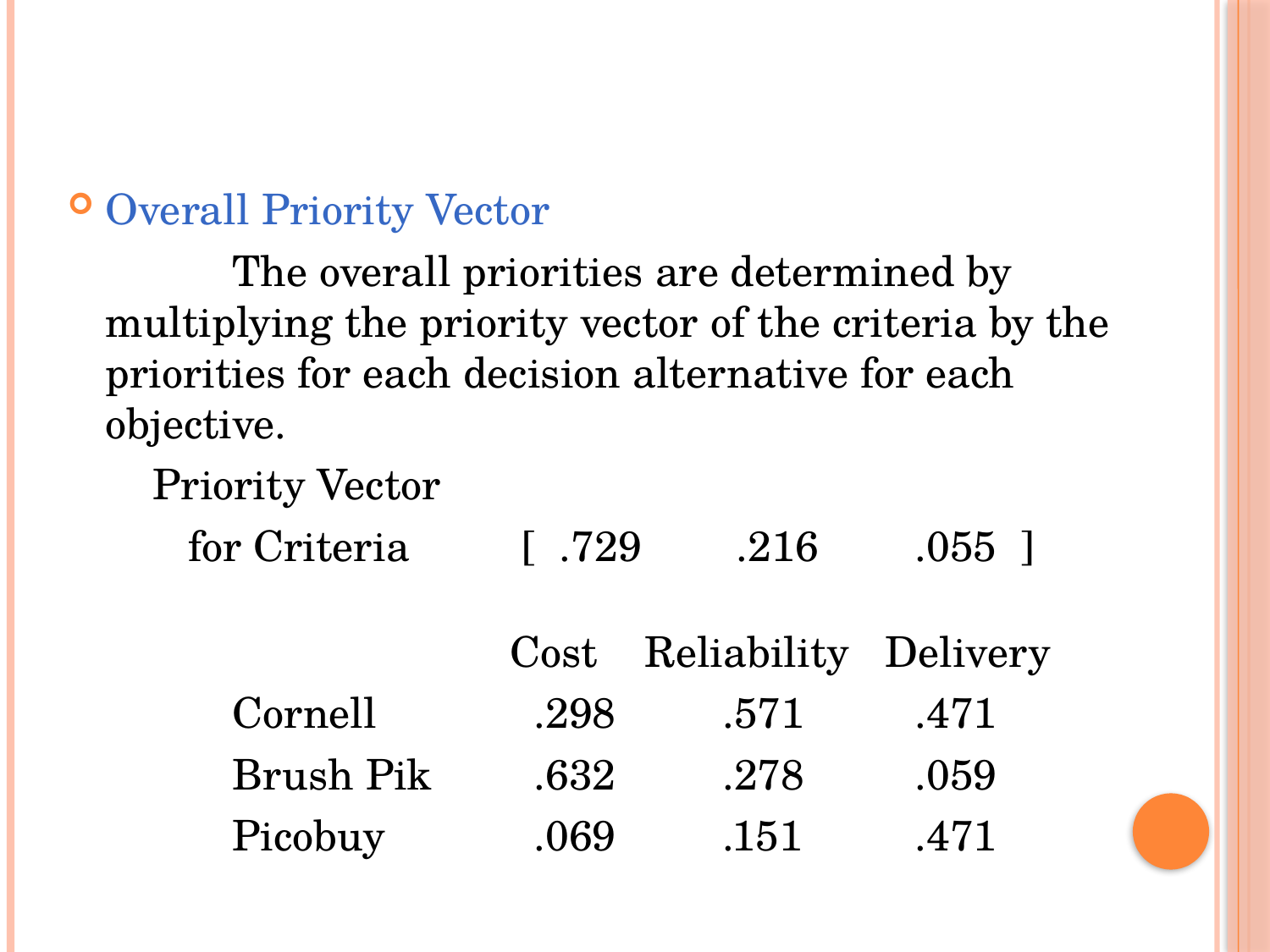

Overall Priority Vector
		The overall priorities are determined by multiplying the priority vector of the criteria by the priorities for each decision alternative for each objective.
	    Priority Vector
	       for Criteria	   [  .729        .216	    .055  ]

				  Cost    Reliability   Delivery
		Cornell      	    .298         .571     	    .471
		Brush Pik	    .632         .278    	    .059
		Picobuy	    .069         .151	    .471